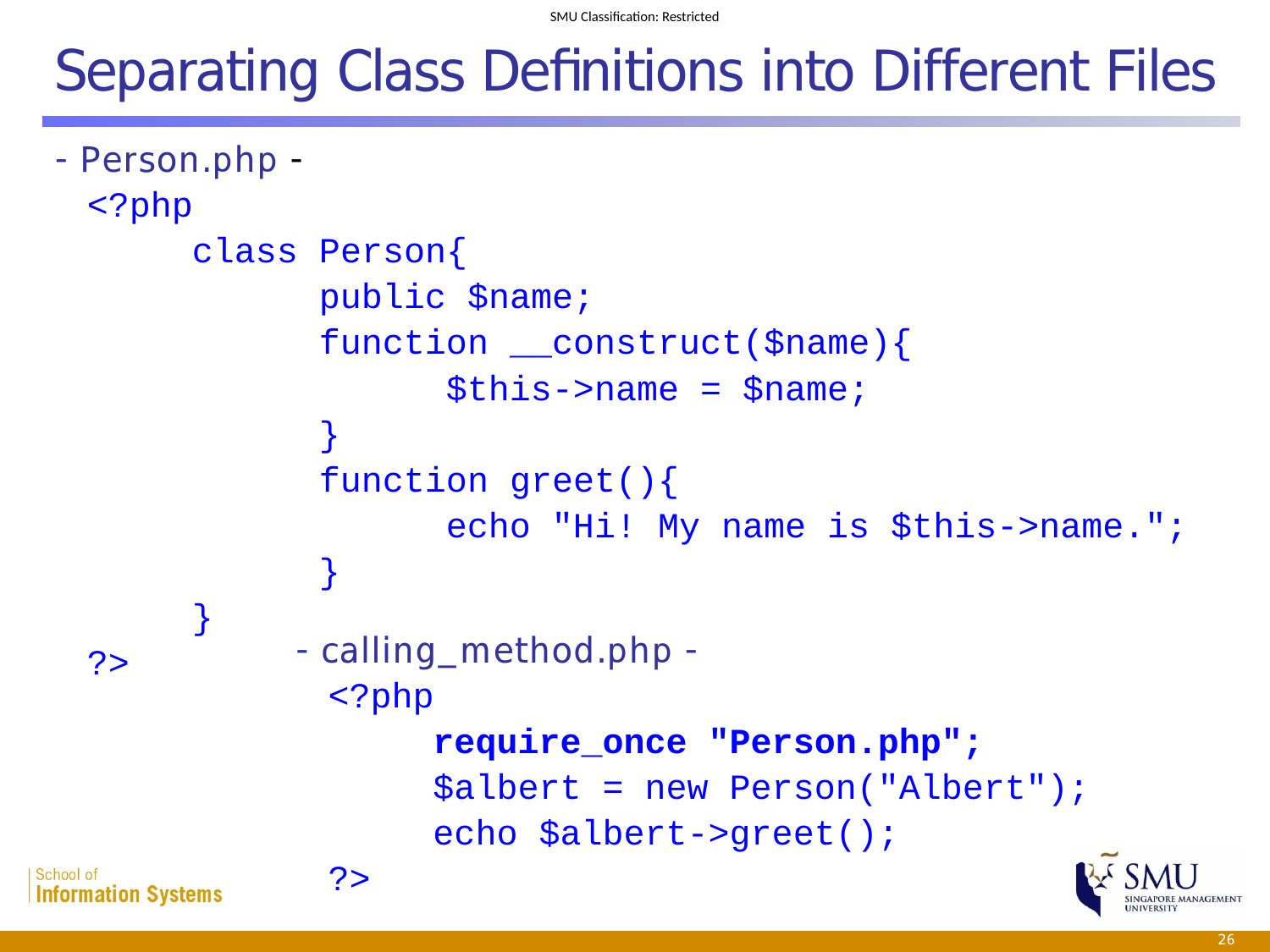

# Separating Class Definitions into Different Files
- Person.php -
<?php
	class Person{
		public $name;
		function __construct($name){
			$this->name = $name;
		}
		function greet(){
			echo "Hi! My name is $this->name.";
		}
	}
?>
- calling_method.php -
<?php
	require_once "Person.php";
	$albert = new Person("Albert");
	echo $albert->greet();
?>

                        26